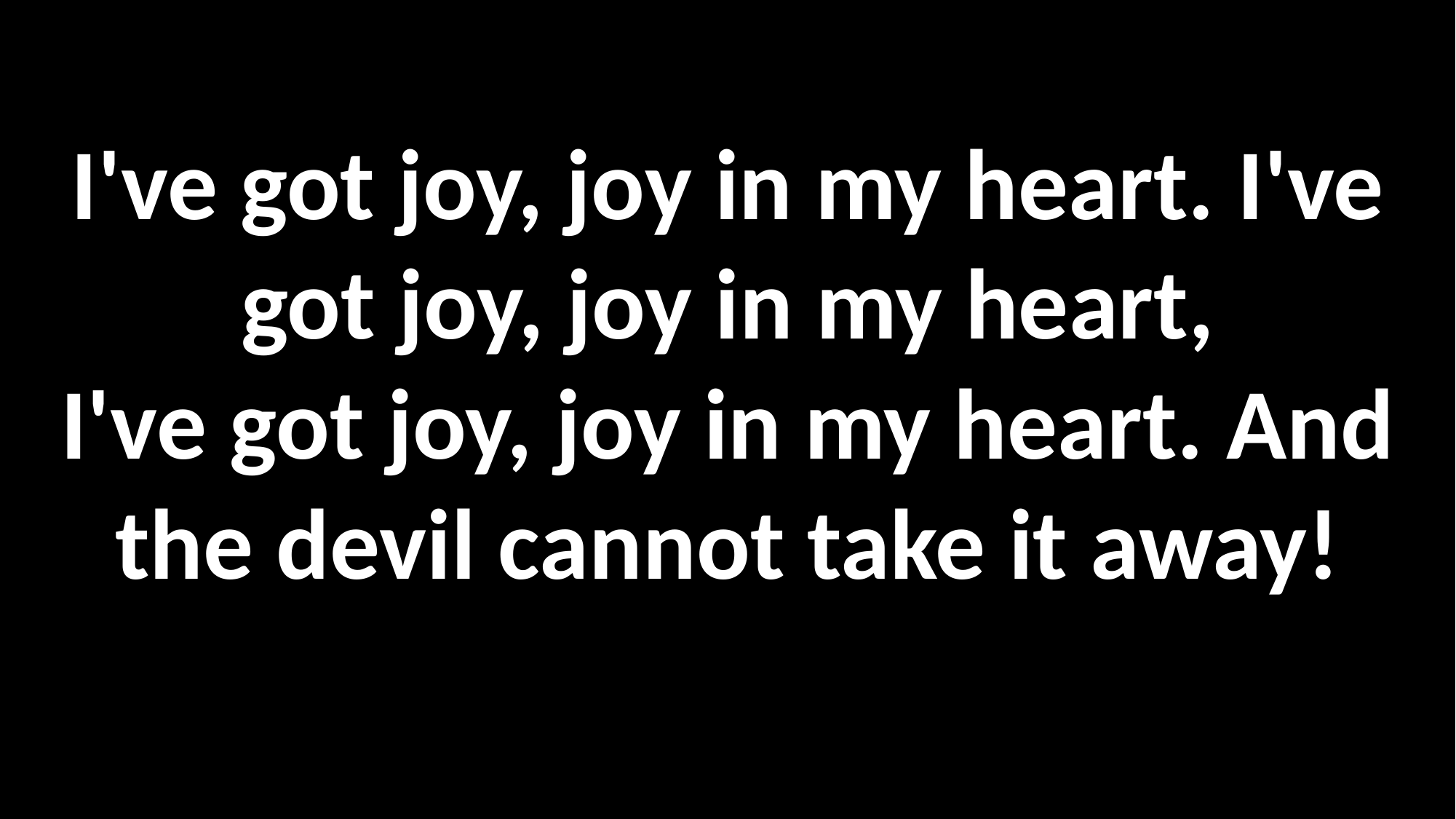

I've got joy, joy in my heart. I've got joy, joy in my heart,
I've got joy, joy in my heart. And the devil cannot take it away!